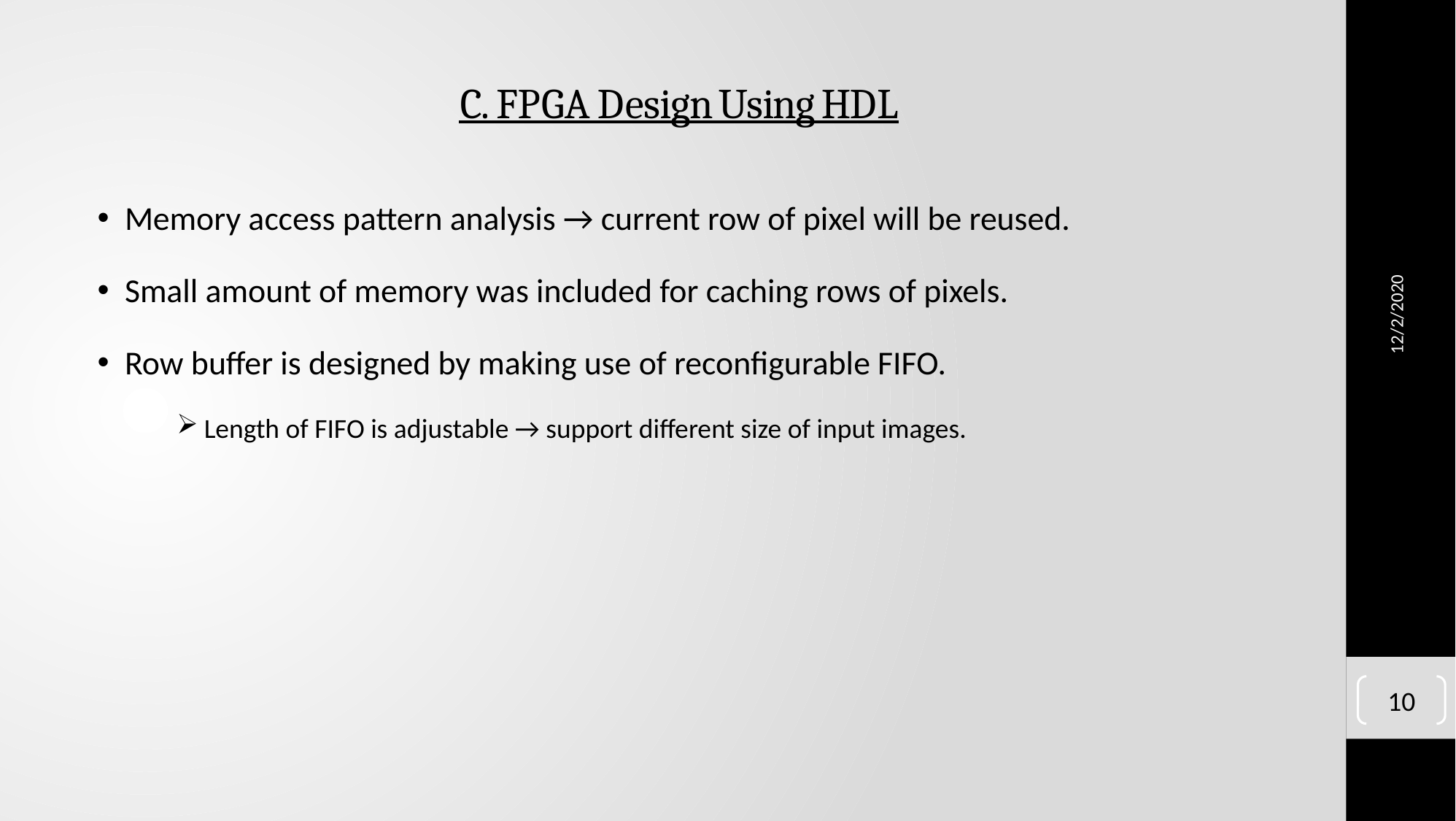

# C. FPGA Design Using HDL
12/2/2020
Memory access pattern analysis → current row of pixel will be reused.

Small amount of memory was included for caching rows of pixels.

Row buffer is designed by making use of reconfigurable FIFO.

Length of FIFO is adjustable → support different size of input images.

10